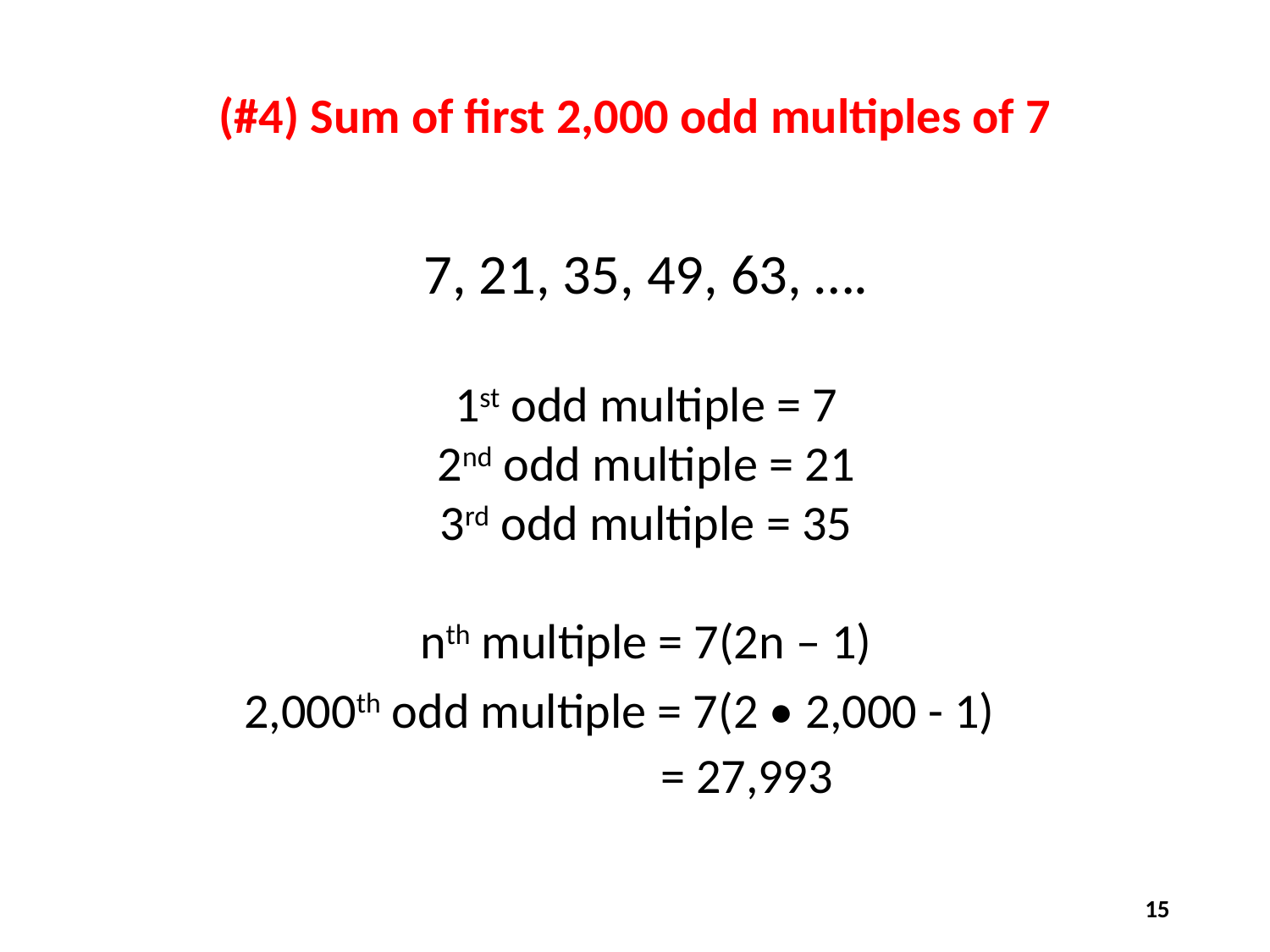

(#4) Sum of first 2,000 odd multiples of 7
7, 21, 35, 49, 63, ….

1st odd multiple = 7
2nd odd multiple = 21
3rd odd multiple = 35

nth multiple = 7(2n – 1)
2,000th odd multiple = 7(2 • 2,000 - 1)
= 27,993
15